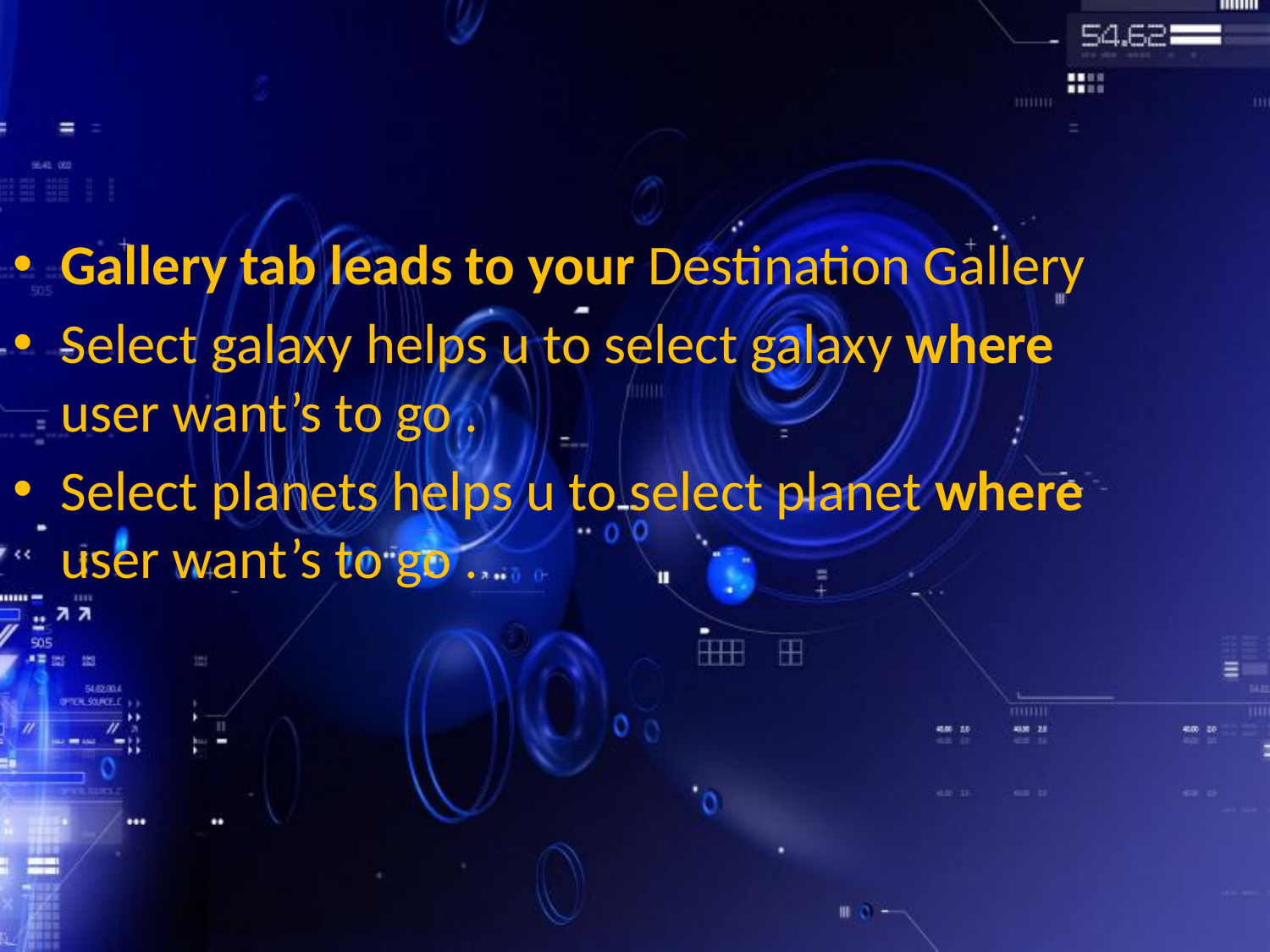

Gallery tab leads to your Destination Gallery
Select galaxy helps u to select galaxy where user want’s to go .
Select planets helps u to select planet where user want’s to go .